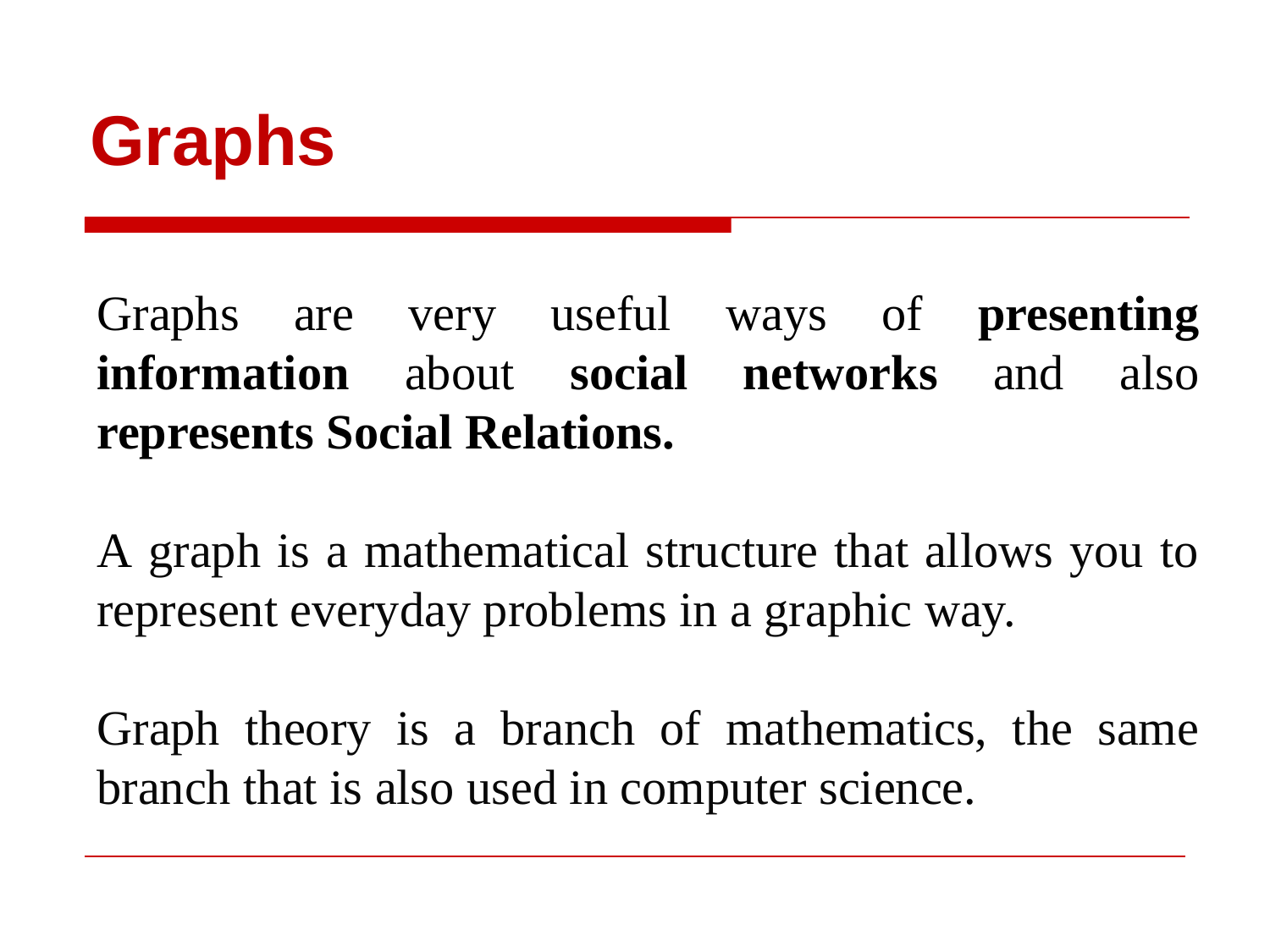

# Graphs
Graphs are very useful ways of presenting information about social networks and also represents Social Relations.

A graph is a mathematical structure that allows you to represent everyday problems in a graphic way.

Graph theory is a branch of mathematics, the same branch that is also used in computer science.